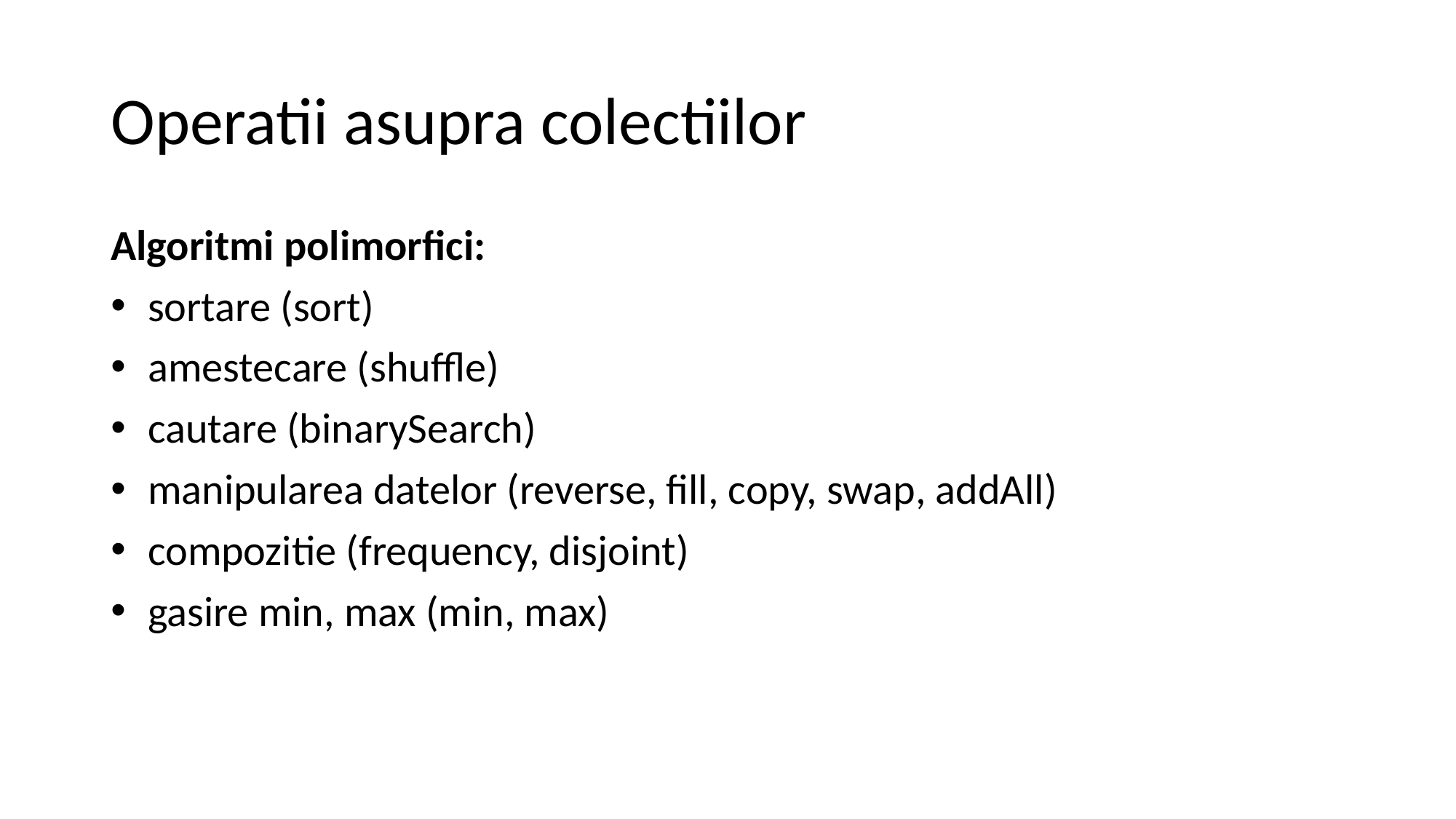

# Operatii asupra colectiilor
Algoritmi polimorfici:
 sortare (sort)
 amestecare (shuffle)
 cautare (binarySearch)
 manipularea datelor (reverse, fill, copy, swap, addAll)
 compozitie (frequency, disjoint)
 gasire min, max (min, max)